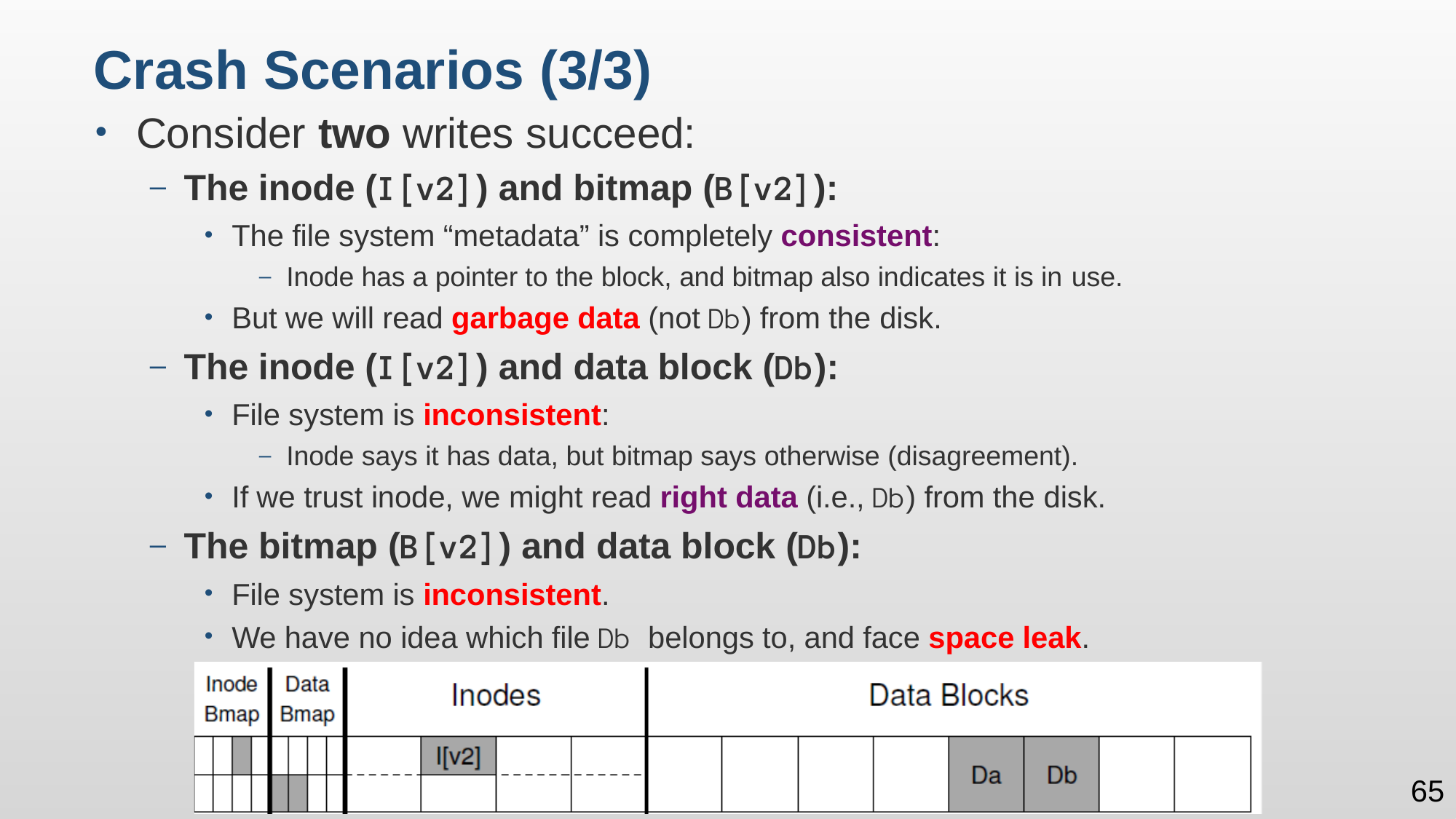

Crash Scenarios (3/3)
Consider two writes succeed:
The inode (I[v2]) and bitmap (B[v2]):
The file system “metadata” is completely consistent:
Inode has a pointer to the block, and bitmap also indicates it is in use.
But we will read garbage data (not Db) from the disk.
The inode (I[v2]) and data block (Db):
File system is inconsistent:
Inode says it has data, but bitmap says otherwise (disagreement).
If we trust inode, we might read right data (i.e., Db) from the disk.
The bitmap (B[v2]) and data block (Db):
File system is inconsistent.
We have no idea which file Db belongs to, and face space leak.

65